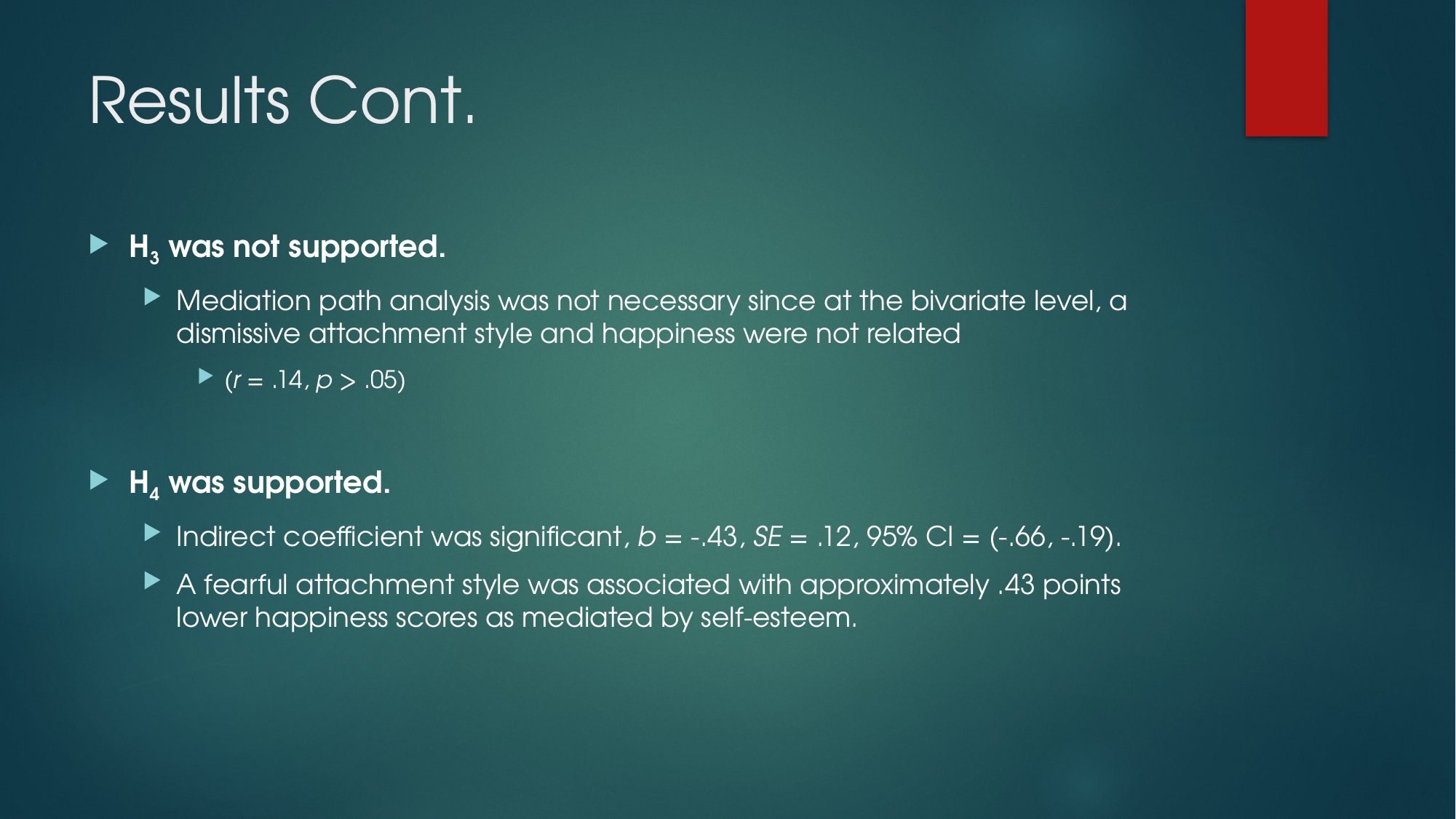

# Results Cont.
H3 was not supported.
Mediation path analysis was not necessary since at the bivariate level, a dismissive attachment style and happiness were not related
(r = .14, p > .05)

H4 was supported.
Indirect coefficient was significant, b = -.43, SE = .12, 95% CI = (-.66, -.19).
A fearful attachment style was associated with approximately .43 points lower happiness scores as mediated by self-esteem.